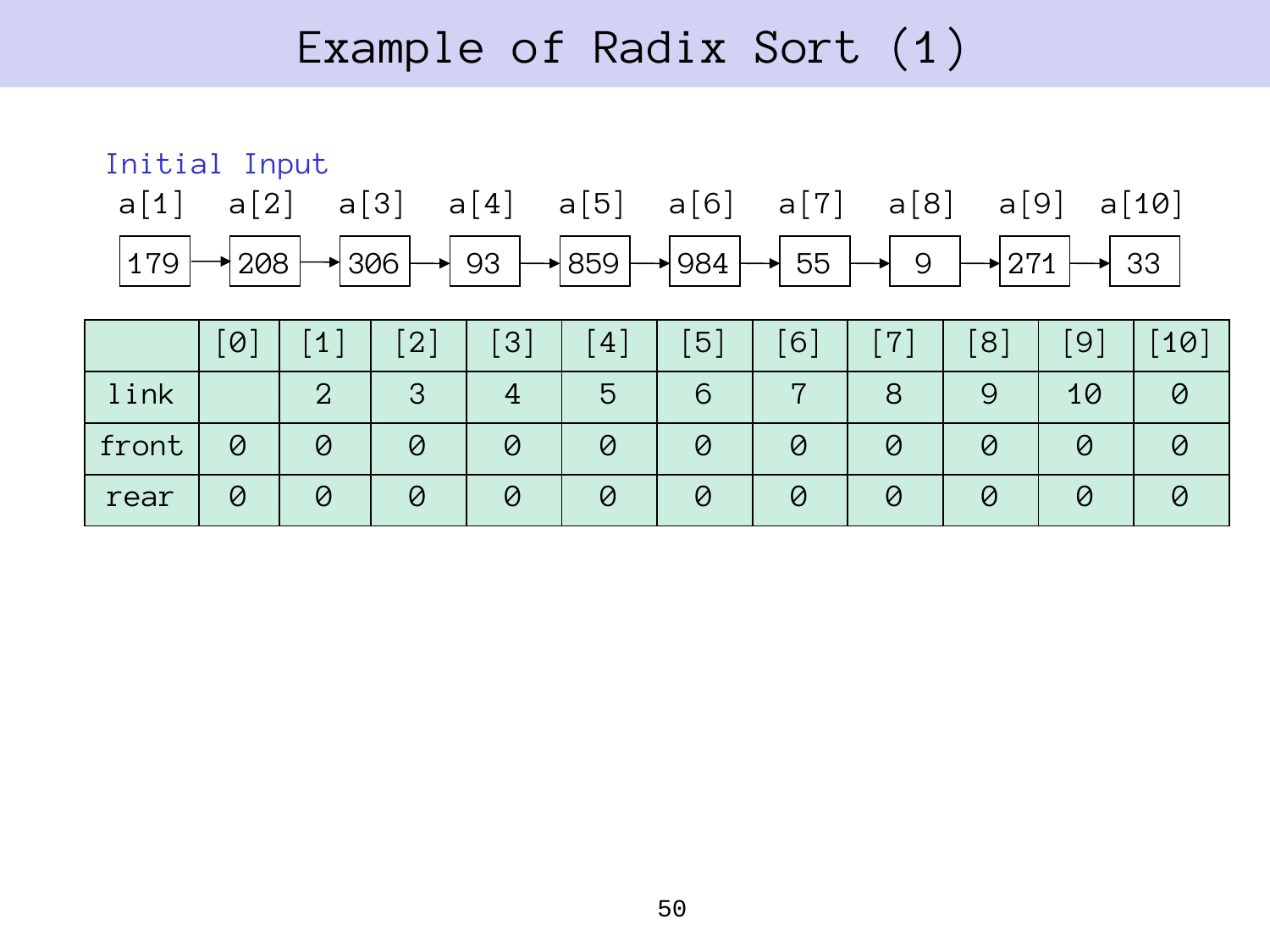

# Example of Radix Sort (1)
Initial Input
a[1]
a[2]
a[3]
a[4]
a[5]
a[6]
a[7]
a[8]
a[9]
a[10]
179
208
306
93
859
984
55
9
271
33

|  | [0] | [1] | [2] | [3] | [4] | [5] | [6] | [7] | [8] | [9] | [10] |
| --- | --- | --- | --- | --- | --- | --- | --- | --- | --- | --- | --- |
| link |  | 2 | 3 | 4 | 5 | 6 | 7 | 8 | 9 | 10 | 0 |
| front | 0 | 0 | 0 | 0 | 0 | 0 | 0 | 0 | 0 | 0 | 0 |
| rear | 0 | 0 | 0 | 0 | 0 | 0 | 0 | 0 | 0 | 0 | 0 |
50